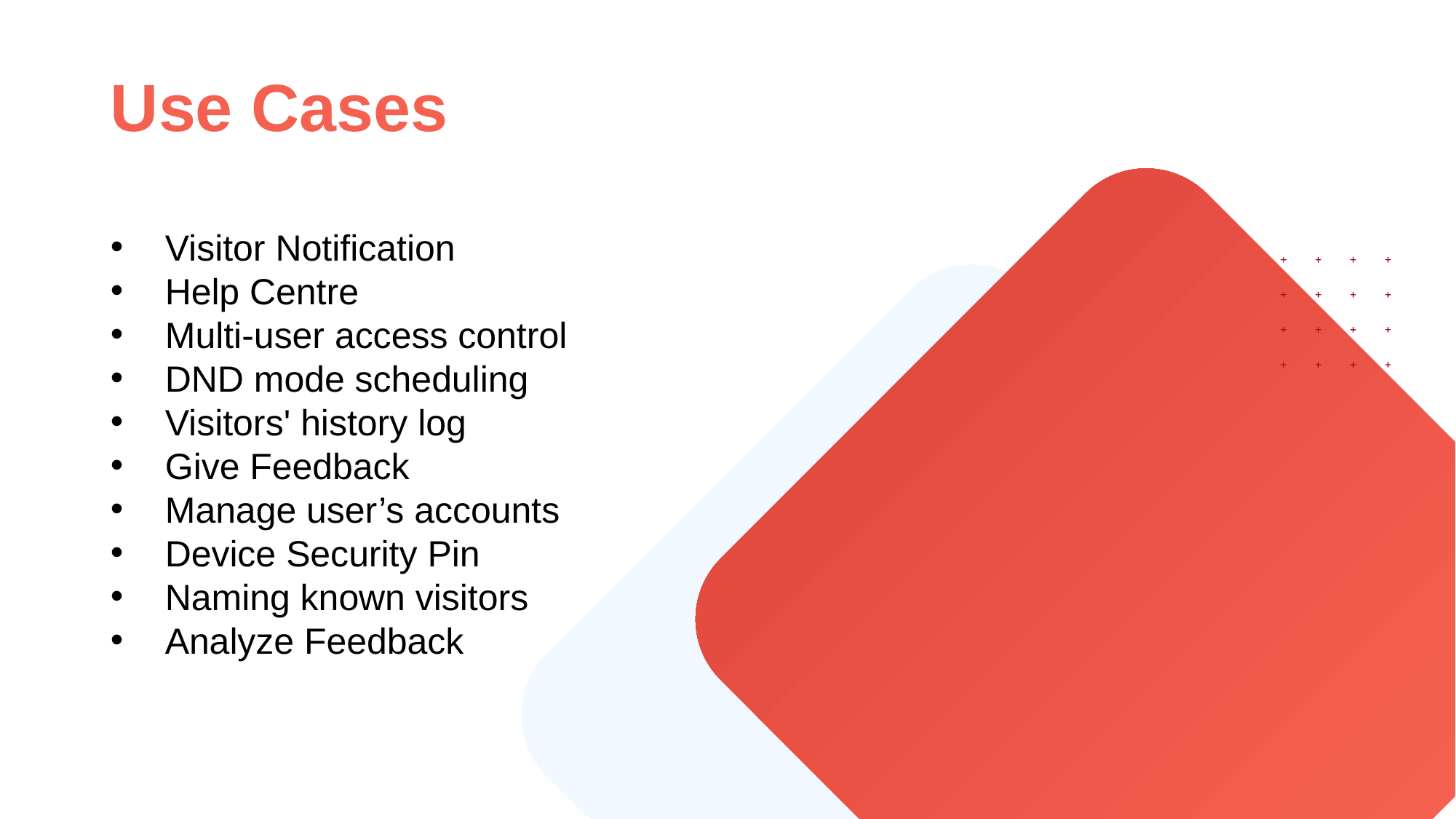

Use Cases
Visitor Notification
Help Centre
Multi-user access control
DND mode scheduling
Visitors' history log
Give Feedback
Manage user’s accounts
Device Security Pin
Naming known visitors
Analyze Feedback